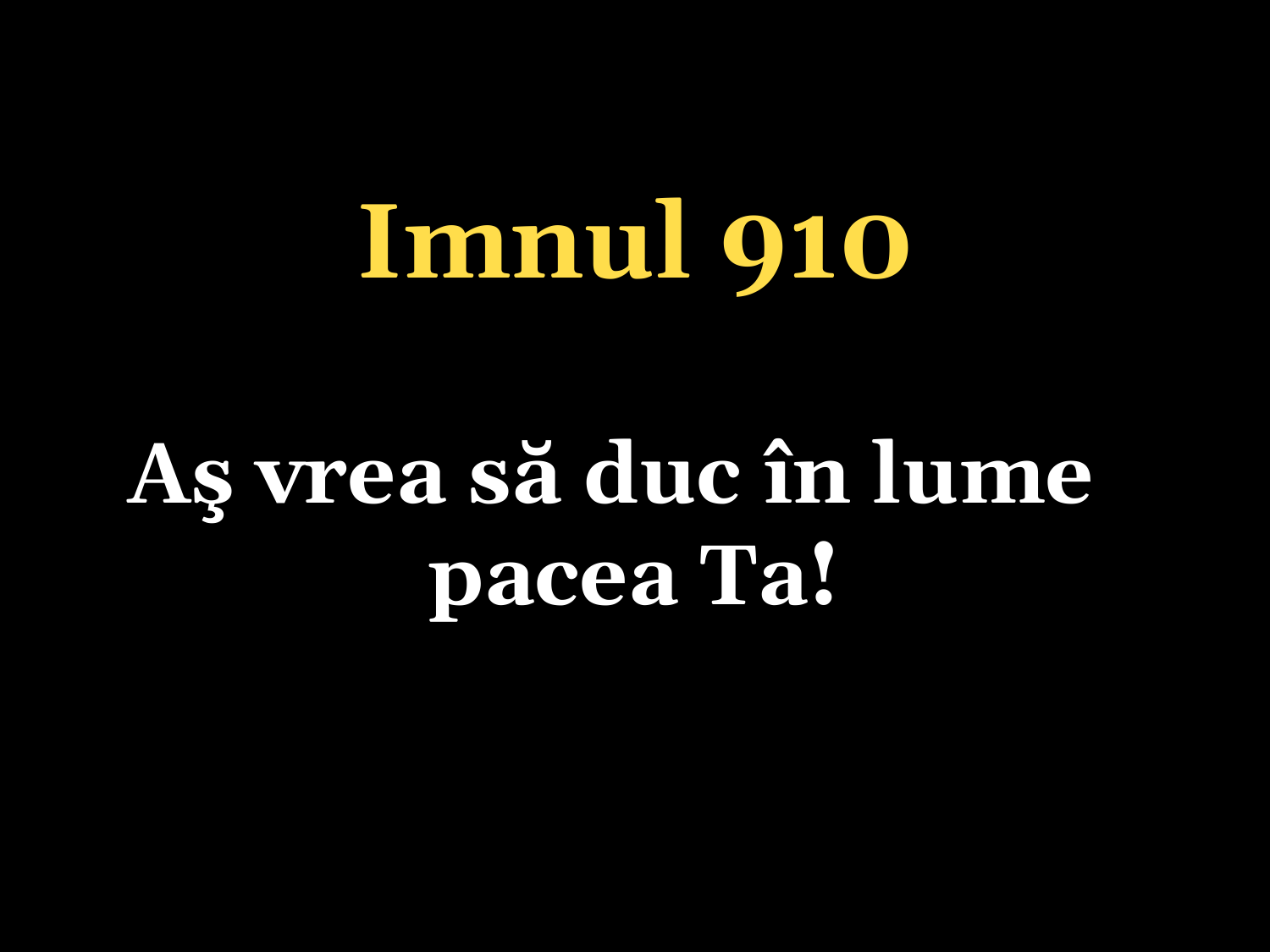

Imnul 910
Aş vrea să duc în lume 	pacea Ta!